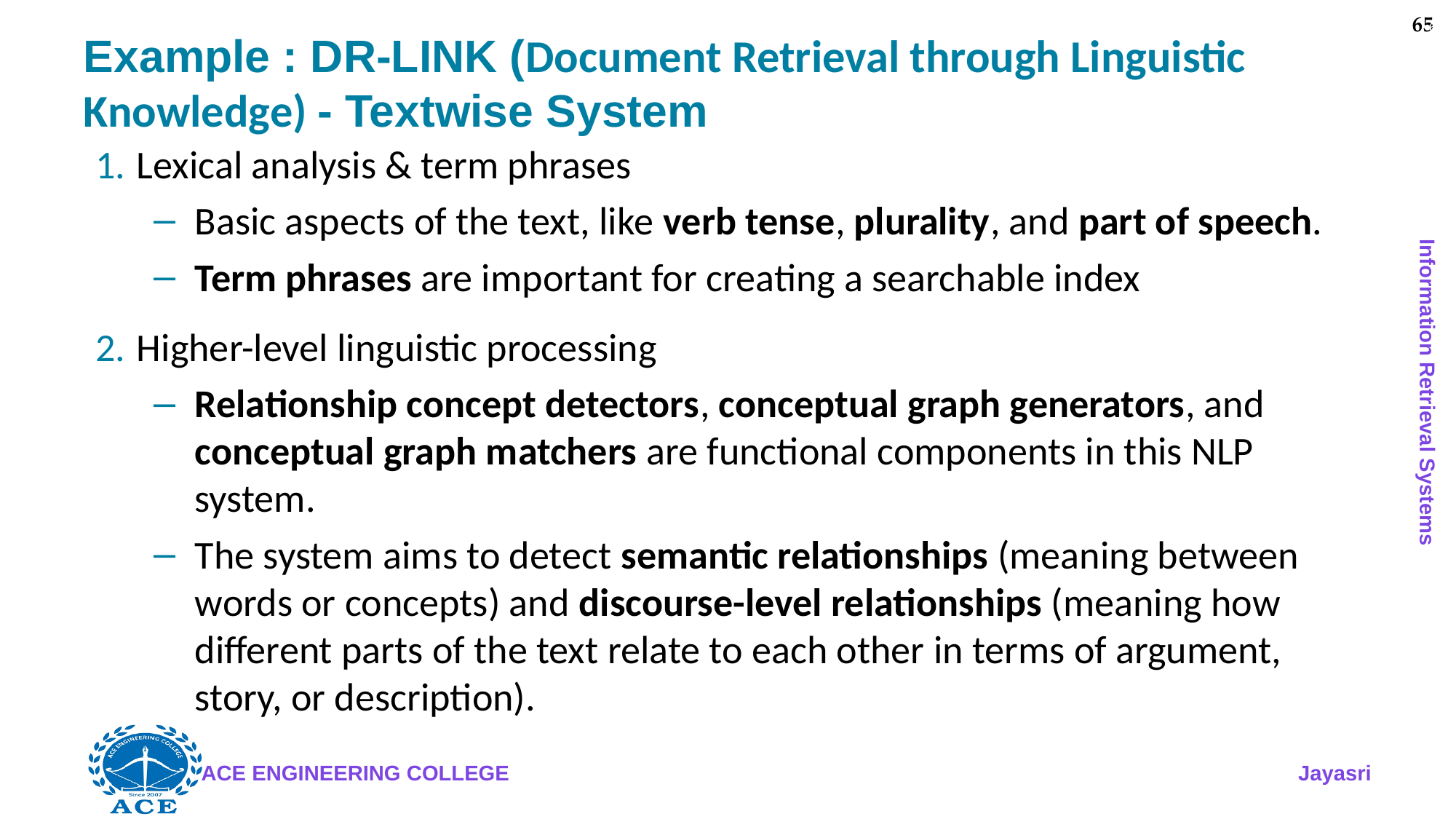

65
# Example : DR-LINK (Document Retrieval through Linguistic Knowledge) - Textwise System
Lexical analysis & term phrases
Basic aspects of the text, like verb tense, plurality, and part of speech.
Term phrases are important for creating a searchable index
Higher-level linguistic processing
Relationship concept detectors, conceptual graph generators, and conceptual graph matchers are functional components in this NLP system.
The system aims to detect semantic relationships (meaning between words or concepts) and discourse-level relationships (meaning how different parts of the text relate to each other in terms of argument, story, or description).